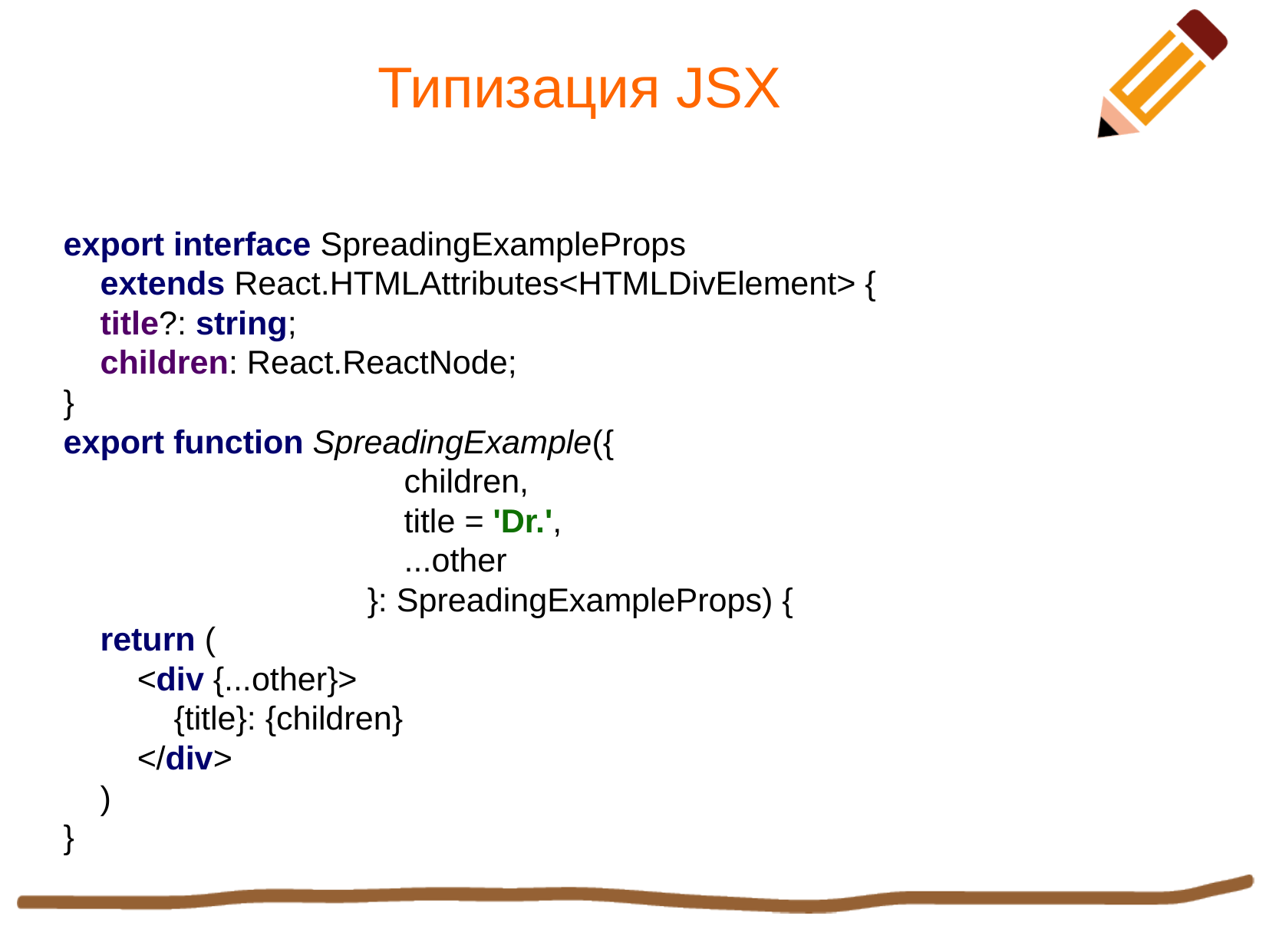

Типизация JSX
export interface SpreadingExampleProps
    extends React.HTMLAttributes<HTMLDivElement> {
    title?: string;
    children: React.ReactNode;
}
export function SpreadingExample({
                                     children,
                                     title = 'Dr.',
                                     ...other
                                 }: SpreadingExampleProps) {
    return (
        <div {...other}>
            {title}: {children}
        </div>
    )
}